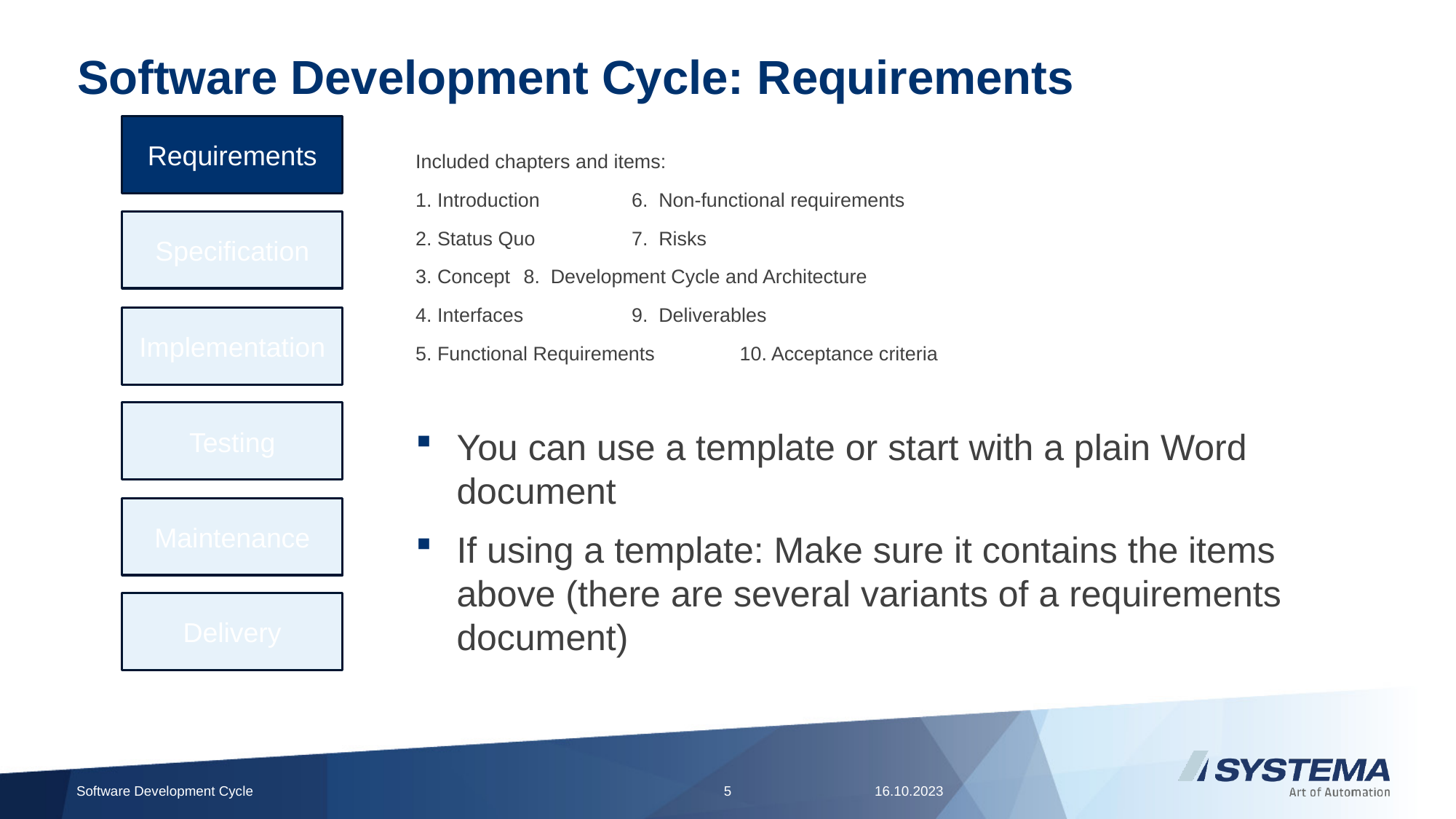

# Software Development Cycle: Requirements
Requirements
Included chapters and items:
1. Introduction						6.  Non-functional requirements
2. Status Quo						7.  Risks
3. Concept							8.  Development Cycle and Architecture
4. Interfaces							9.  Deliverables
5. Functional Requirements				10. Acceptance criteria
Specification
Implementation
Testing
You can use a template or start with a plain Word document
If using a template: Make sure it contains the items above (there are several variants of a requirements document)
Maintenance
Delivery